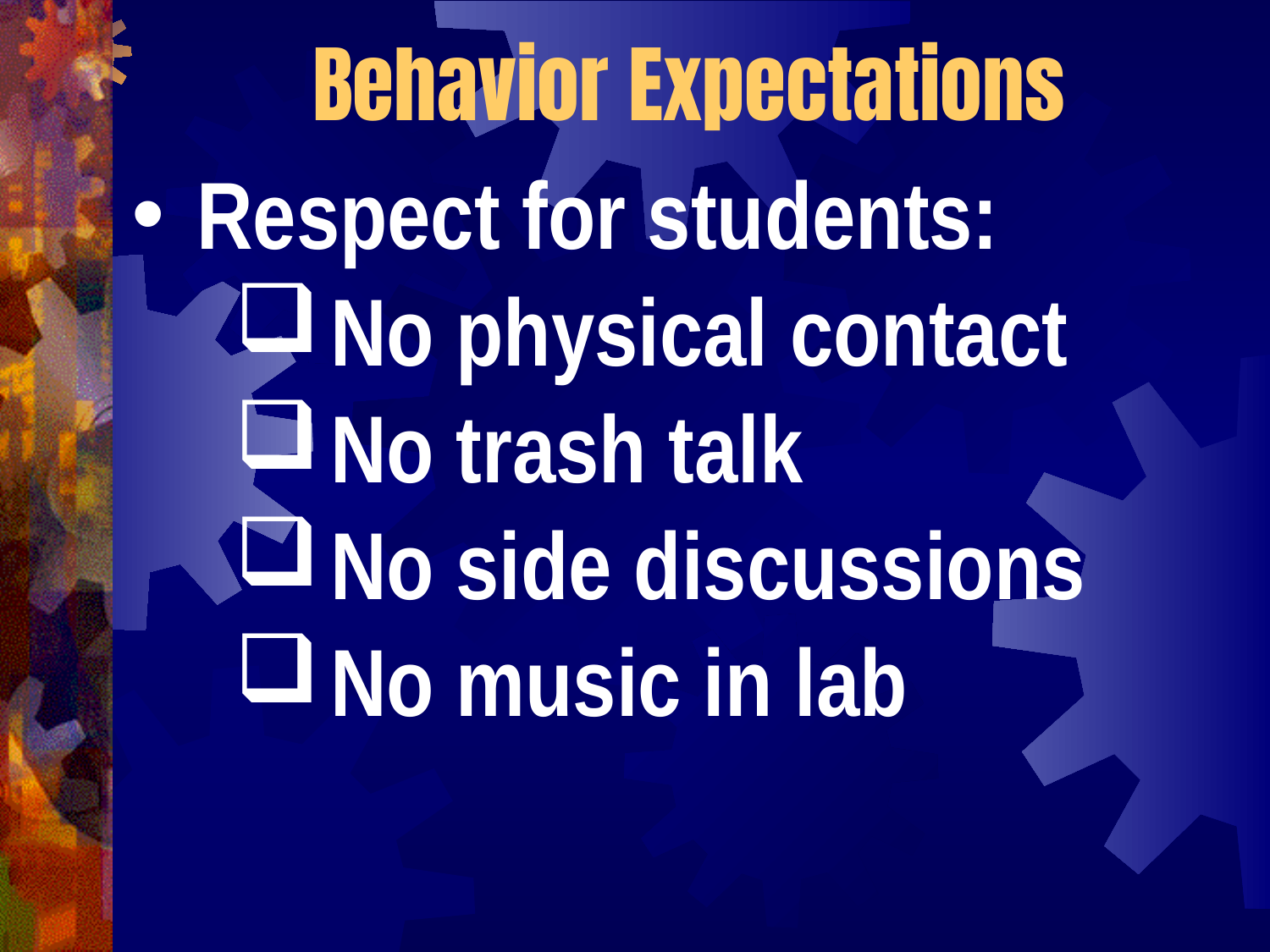

Behavior Expectations
Respect for students:
No physical contact
No trash talk
No side discussions
No music in lab